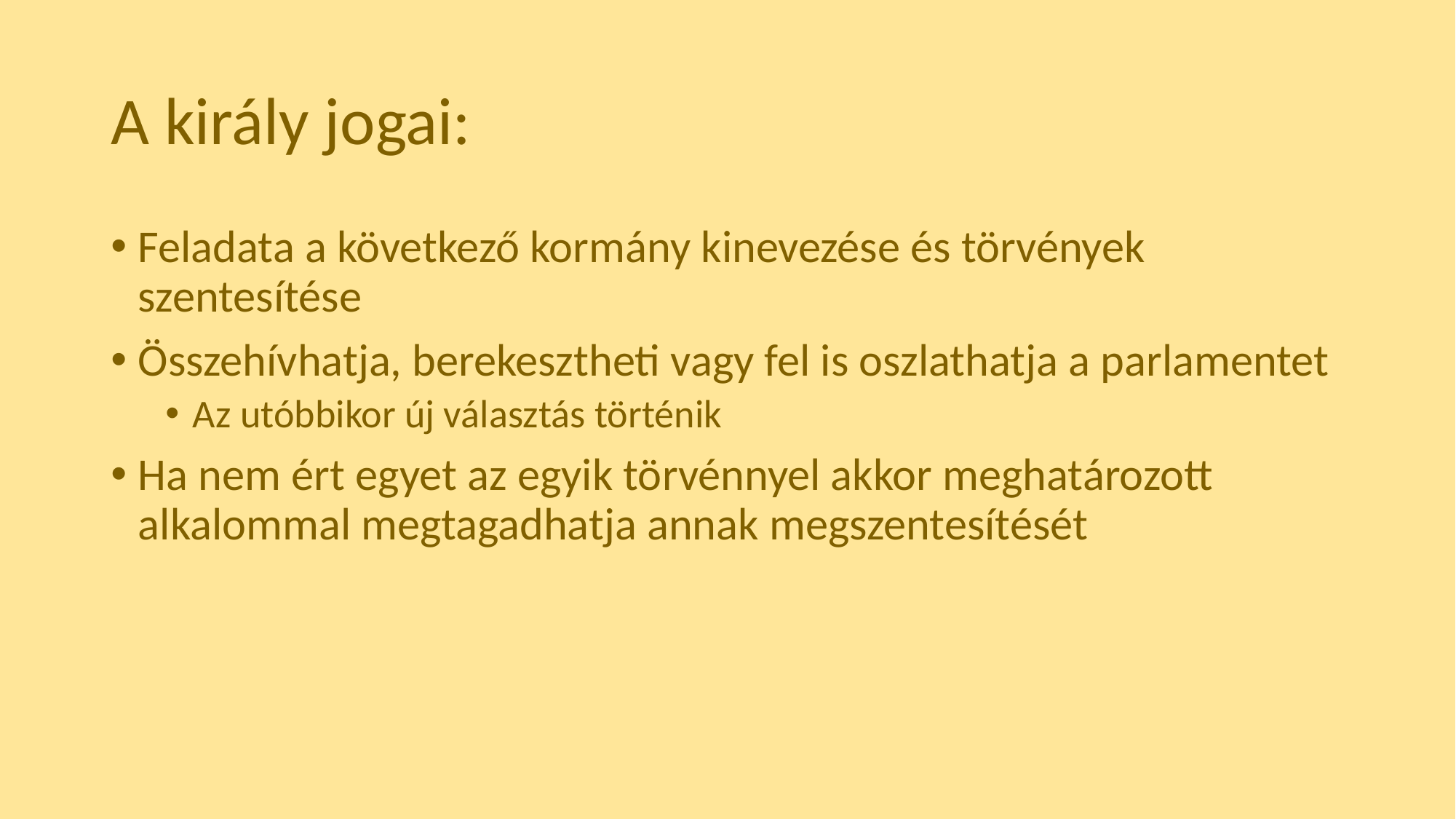

# A király jogai:
Feladata a következő kormány kinevezése és törvények szentesítése
Összehívhatja, berekesztheti vagy fel is oszlathatja a parlamentet
Az utóbbikor új választás történik
Ha nem ért egyet az egyik törvénnyel akkor meghatározott alkalommal megtagadhatja annak megszentesítését